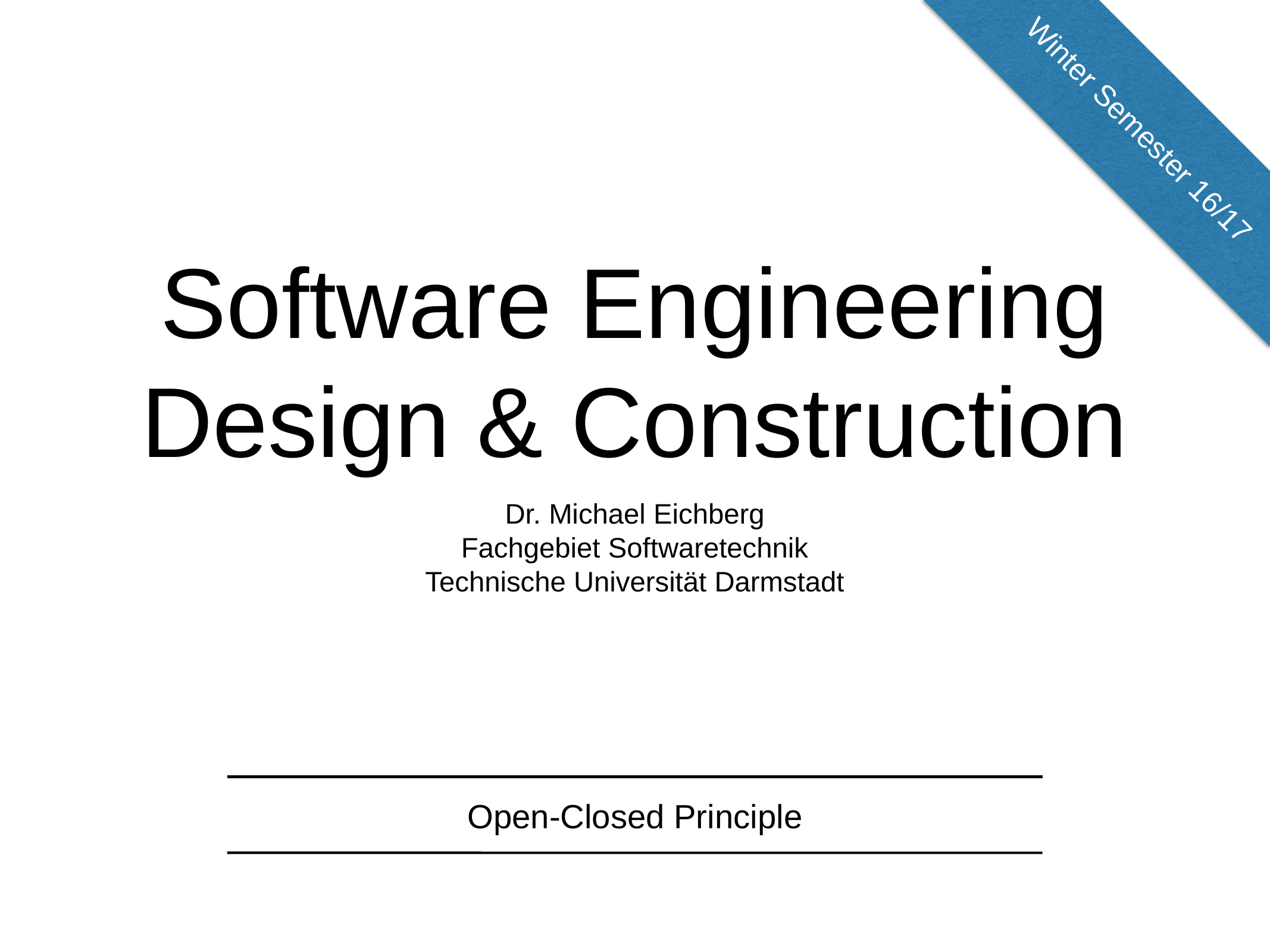

Winter Semester 16/17
# Software Engineering Design & Construction
Dr. Michael Eichberg
Fachgebiet Softwaretechnik
Technische Universität Darmstadt
Open-Closed Principle